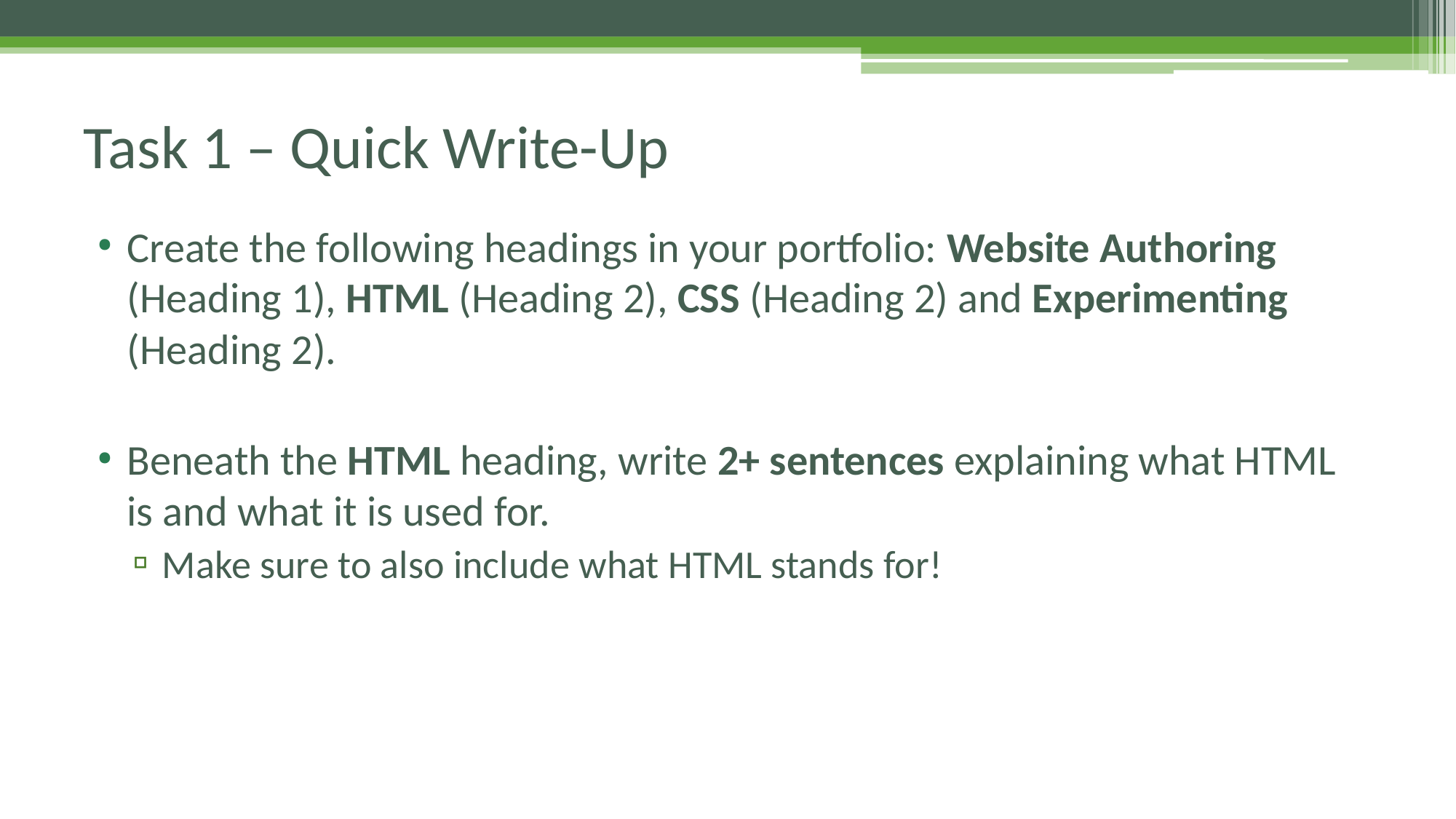

# Task 1 – Quick Write-Up
Create the following headings in your portfolio: Website Authoring (Heading 1), HTML (Heading 2), CSS (Heading 2) and Experimenting (Heading 2).

Beneath the HTML heading, write 2+ sentences explaining what HTML is and what it is used for.
Make sure to also include what HTML stands for!